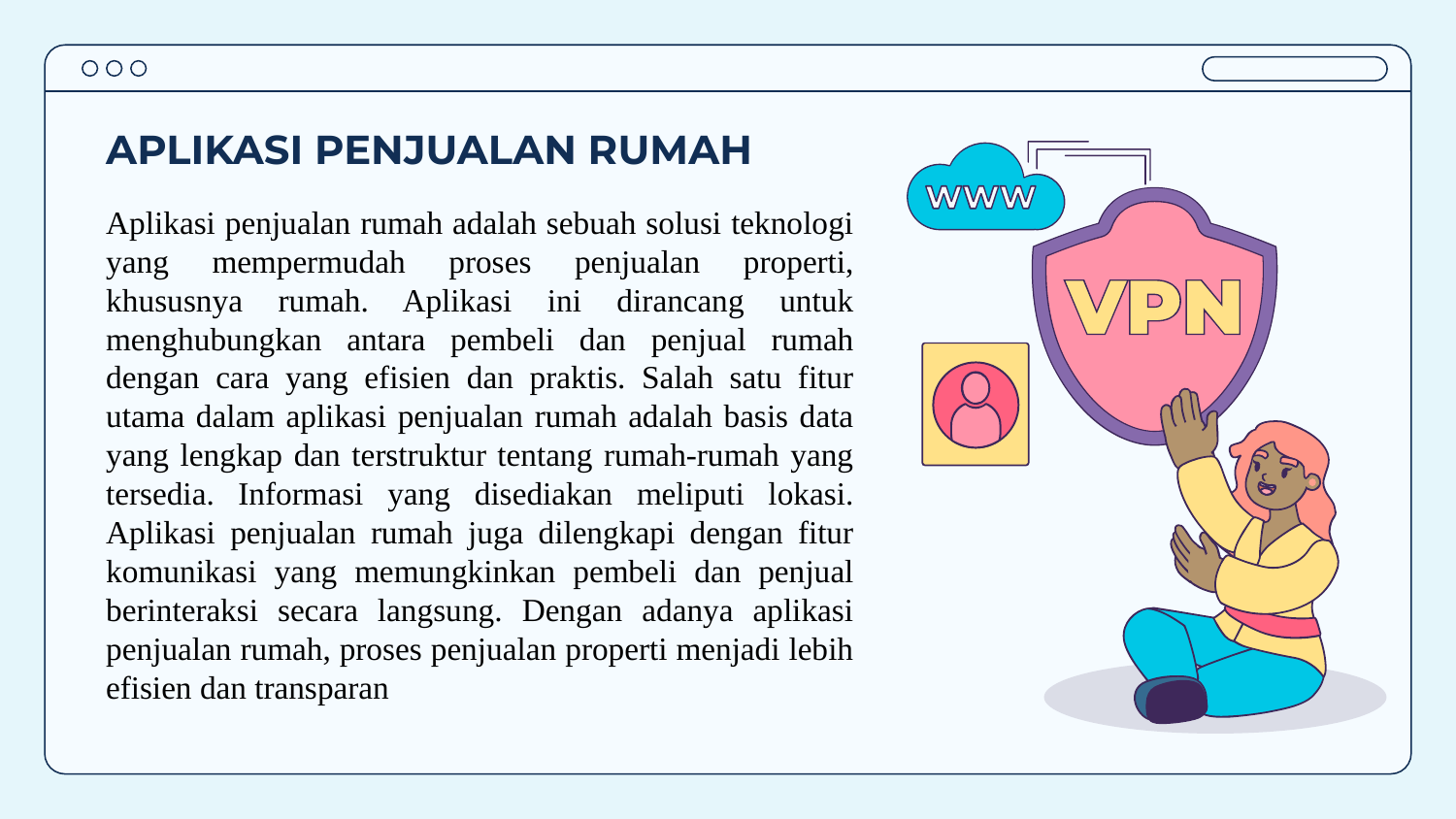

# APLIKASI PENJUALAN RUMAH

Aplikasi penjualan rumah adalah sebuah solusi teknologi yang mempermudah proses penjualan properti, khususnya rumah. Aplikasi ini dirancang untuk menghubungkan antara pembeli dan penjual rumah dengan cara yang efisien dan praktis. Salah satu fitur utama dalam aplikasi penjualan rumah adalah basis data yang lengkap dan terstruktur tentang rumah-rumah yang tersedia. Informasi yang disediakan meliputi lokasi. Aplikasi penjualan rumah juga dilengkapi dengan fitur komunikasi yang memungkinkan pembeli dan penjual berinteraksi secara langsung. Dengan adanya aplikasi penjualan rumah, proses penjualan properti menjadi lebih efisien dan transparan